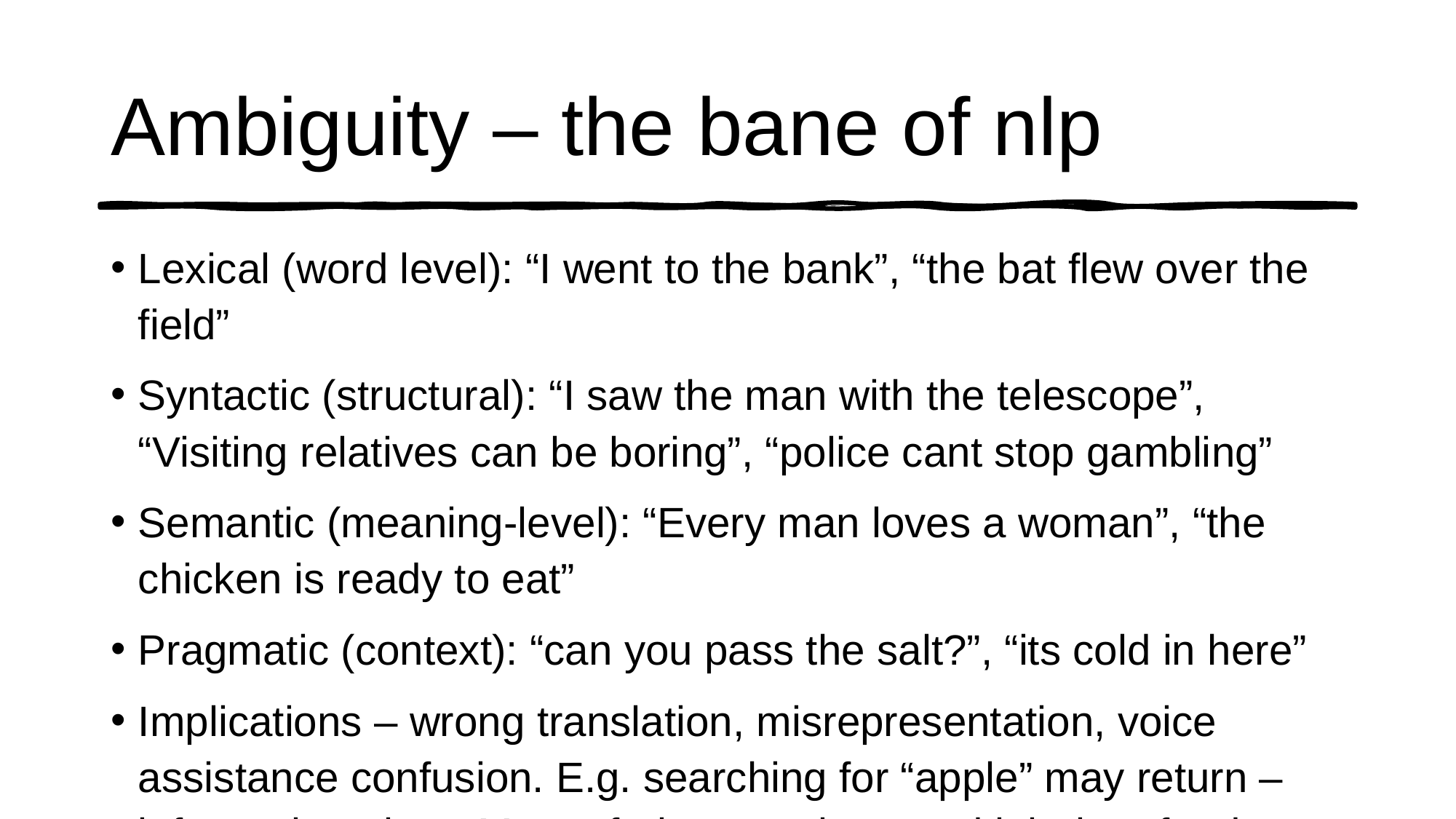

# Ambiguity – the bane of nlp
Lexical (word level): “I went to the bank”, “the bat flew over the field”
Syntactic (structural): “I saw the man with the telescope”, “Visiting relatives can be boring”, “police cant stop gambling”
Semantic (meaning-level): “Every man loves a woman”, “the chicken is ready to eat”
Pragmatic (context): “can you pass the salt?”, “its cold in here”
Implications – wrong translation, misrepresentation, voice assistance confusion. E.g. searching for “apple” may return – information about Mac, - fruits – apple record label, or food related items.